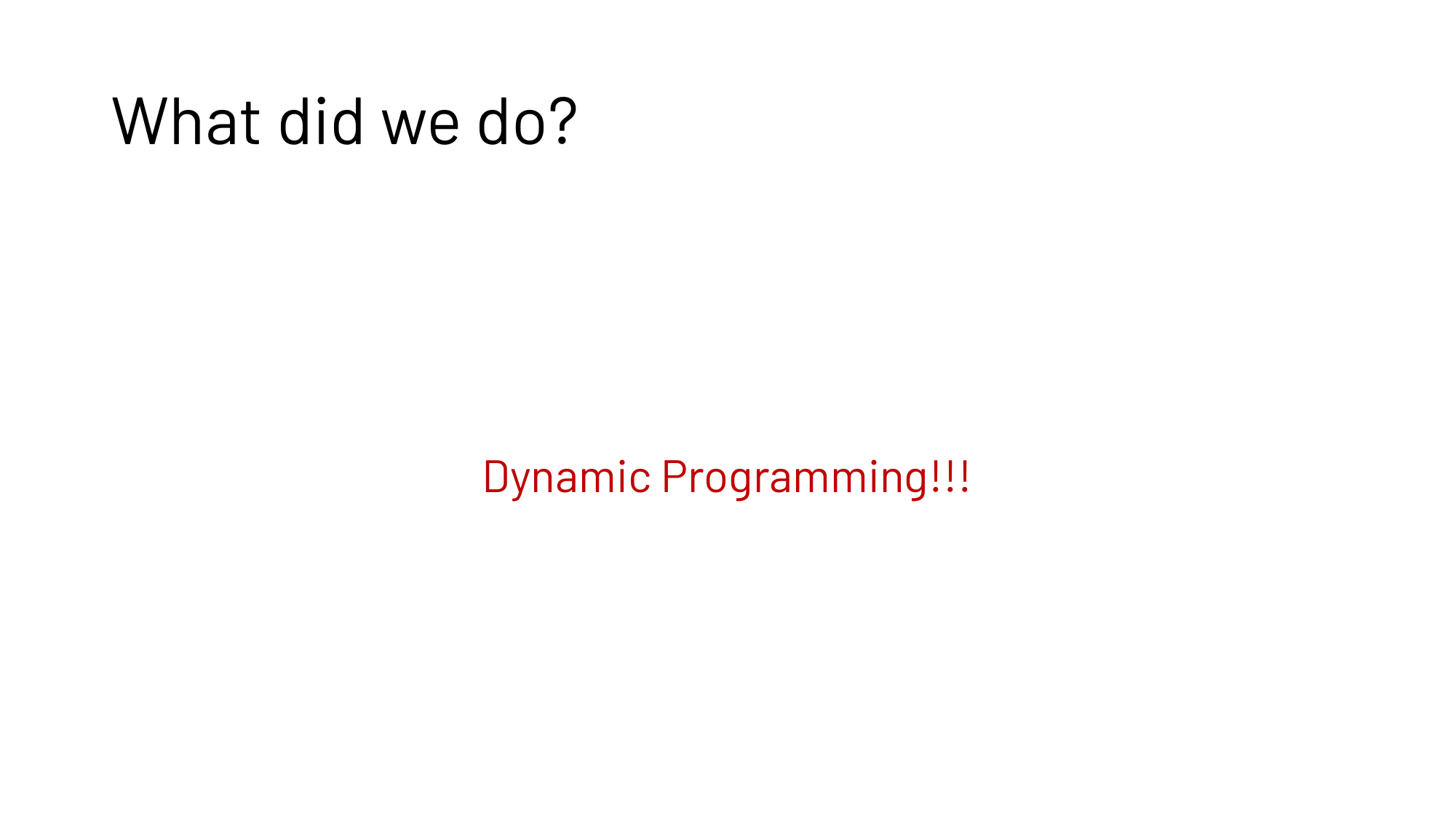

# What did we do?
Dynamic Programming!!!